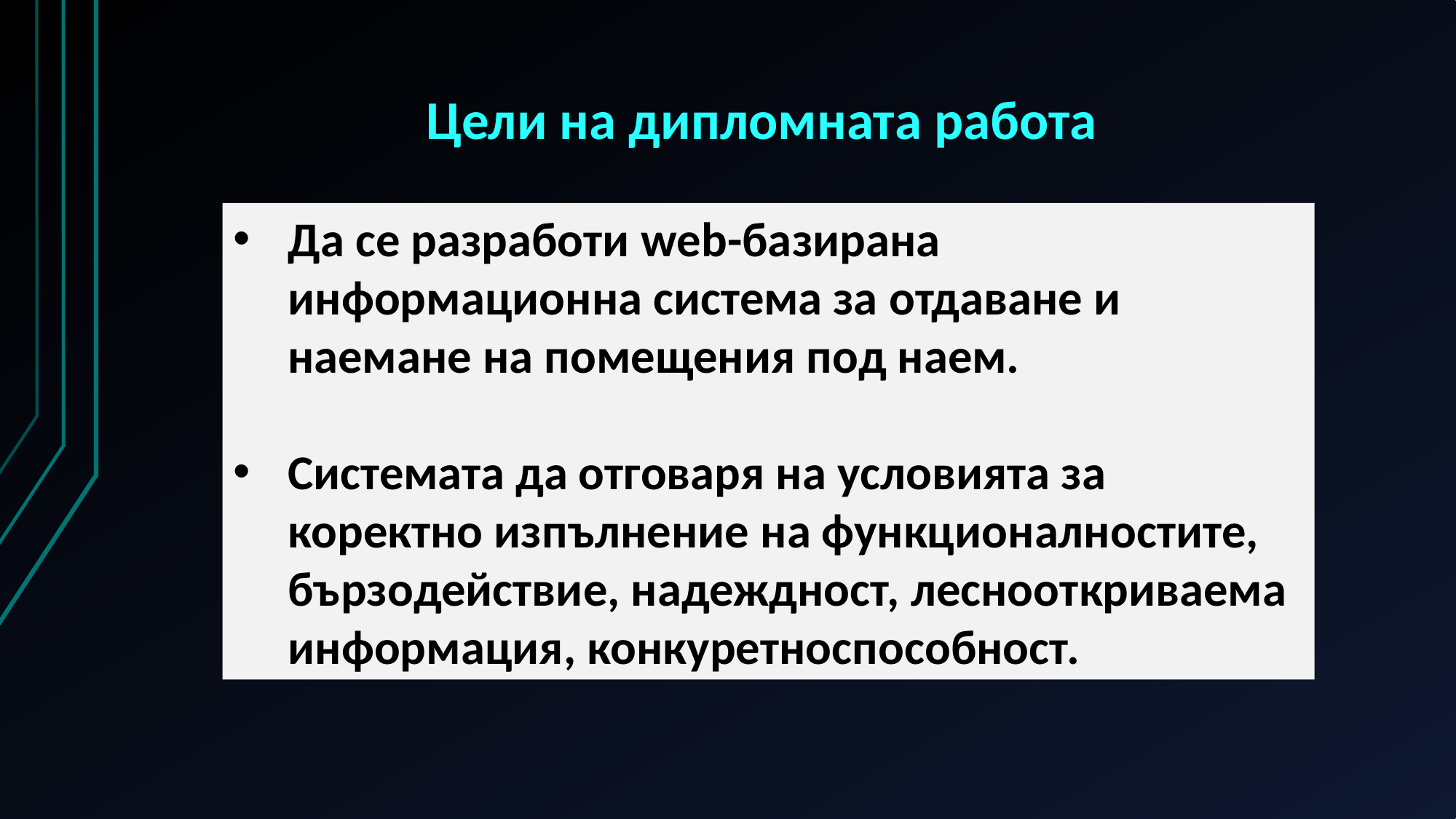

Цели на дипломната работа
Да се разработи web-базирана информационна система за отдаване и наемане на помещения под наем.

Системата да отговаря на условията за коректно изпълнение на функционалностите, бързодействие, надеждност, леснооткриваема информация, конкуретноспособност.